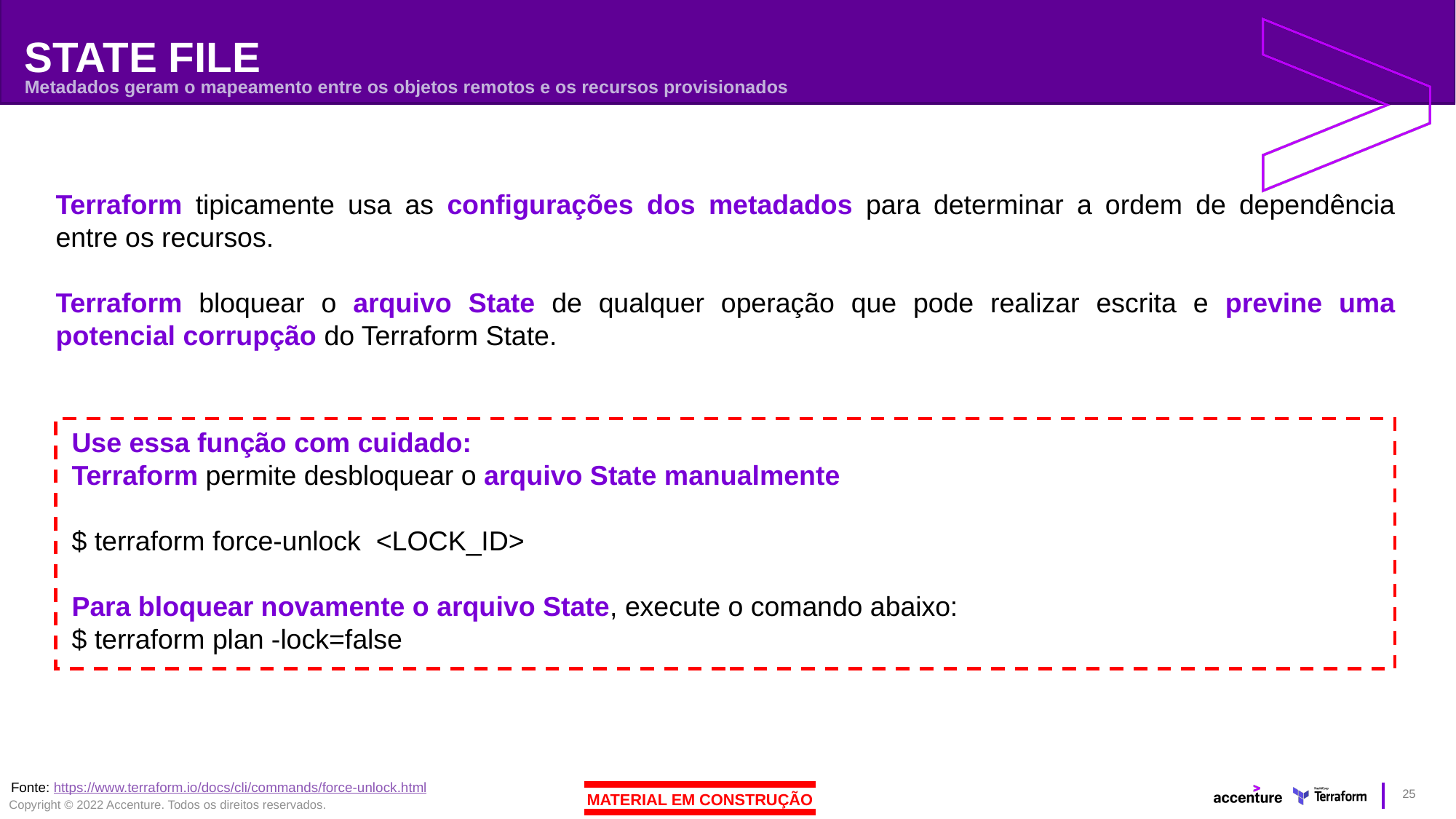

# STATE FILE
Metadados geram o mapeamento entre os objetos remotos e os recursos provisionados
Terraform tipicamente usa as configurações dos metadados para determinar a ordem de dependência entre os recursos.

Terraform bloquear o arquivo State de qualquer operação que pode realizar escrita e previne uma potencial corrupção do Terraform State.

Use essa função com cuidado:
Terraform permite desbloquear o arquivo State manualmente

$ terraform force-unlock  <LOCK_ID>

Para bloquear novamente o arquivo State, execute o comando abaixo:
$ terraform plan -lock=false

Fonte: https://www.terraform.io/docs/cli/commands/force-unlock.html